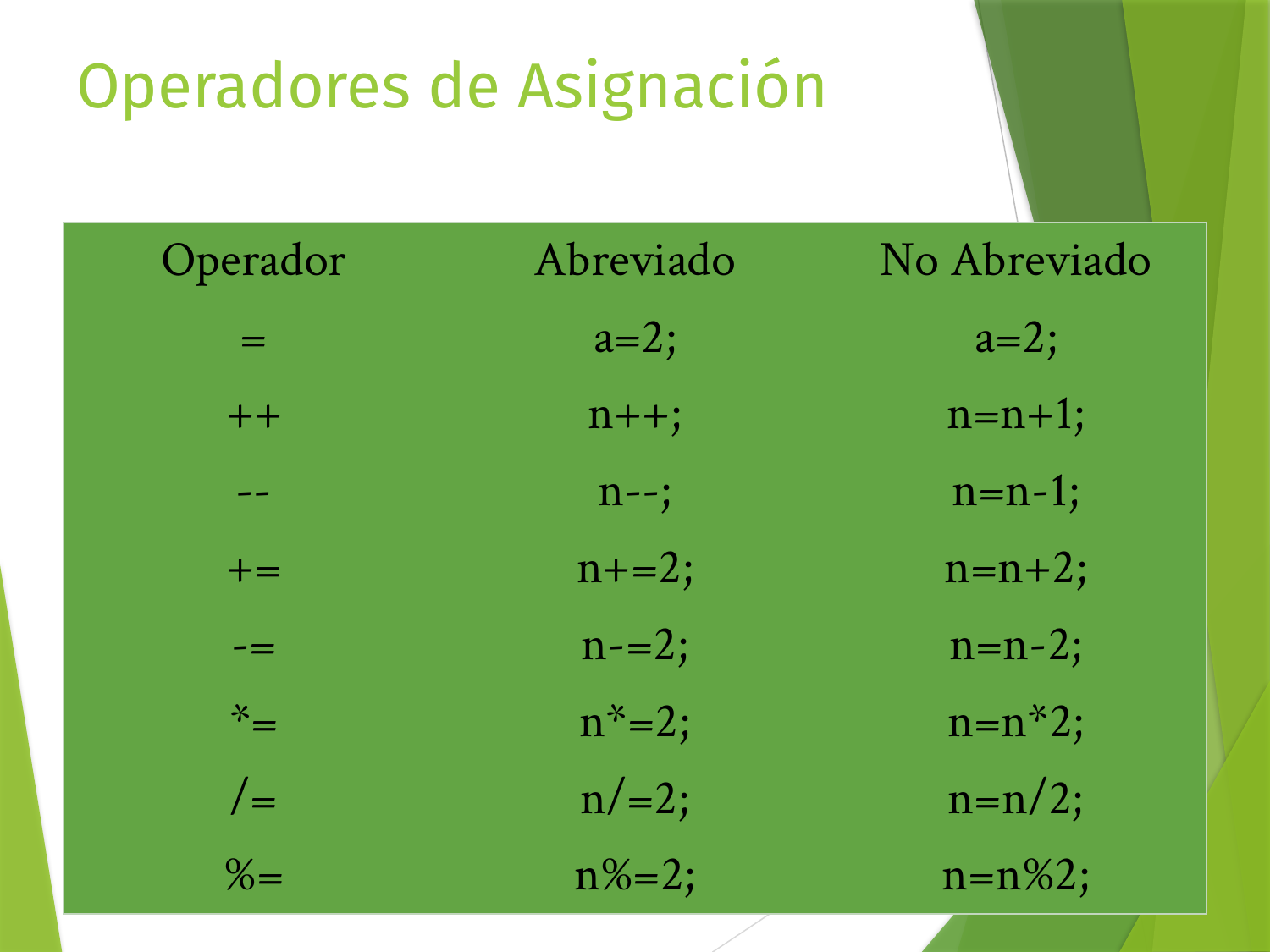

# Operadores de Asignación
| Operador | Abreviado | No Abreviado |
| --- | --- | --- |
| = | a=2; | a=2; |
| ++ | n++; | n=n+1; |
| -- | n--; | n=n-1; |
| += | n+=2; | n=n+2; |
| -= | n-=2; | n=n-2; |
| \*= | n\*=2; | n=n\*2; |
| /= | n/=2; | n=n/2; |
| %= | n%=2; | n=n%2; |